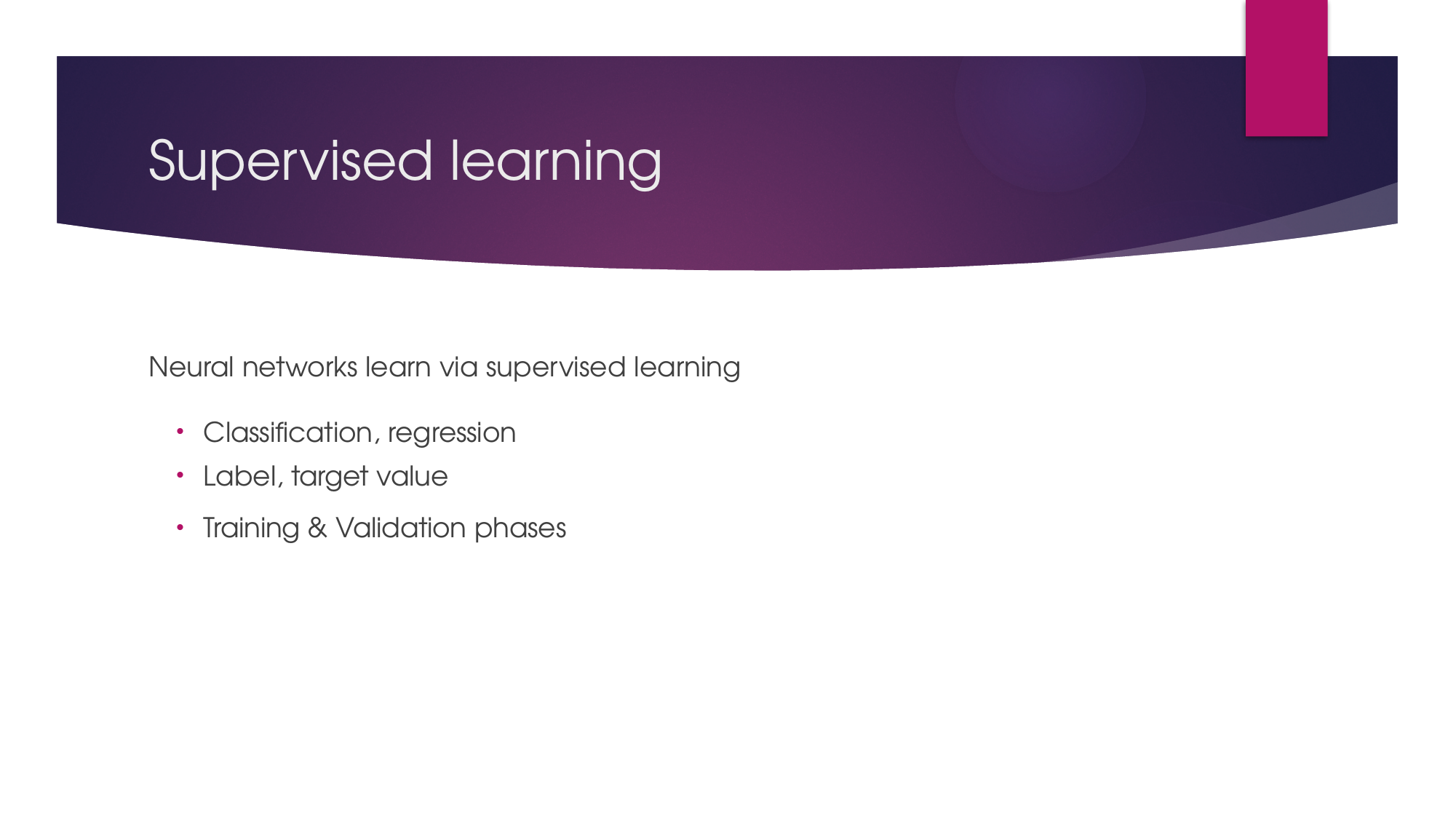

# Supervised learning
Neural networks learn via supervised learning
Classification, regression
Label, target value
Training & Validation phases